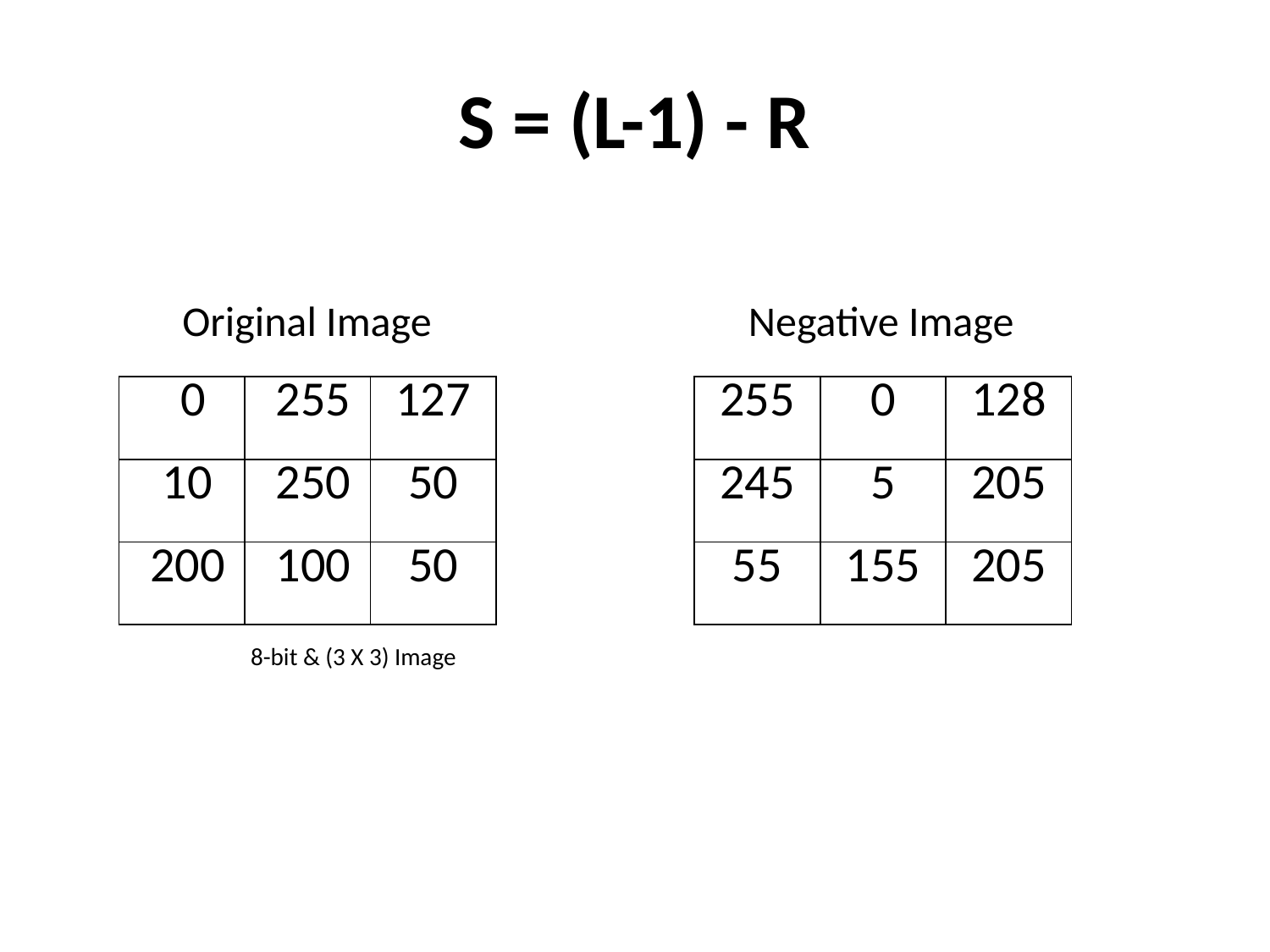

# S = (L-1) - R
Original Image
Negative Image
| 0 | 255 | 127 |
| --- | --- | --- |
| 10 | 250 | 50 |
| 200 | 100 | 50 |
| 255 | 0 | 128 |
| --- | --- | --- |
| 245 | 5 | 205 |
| 55 | 155 | 205 |
8-bit & (3 X 3) Image